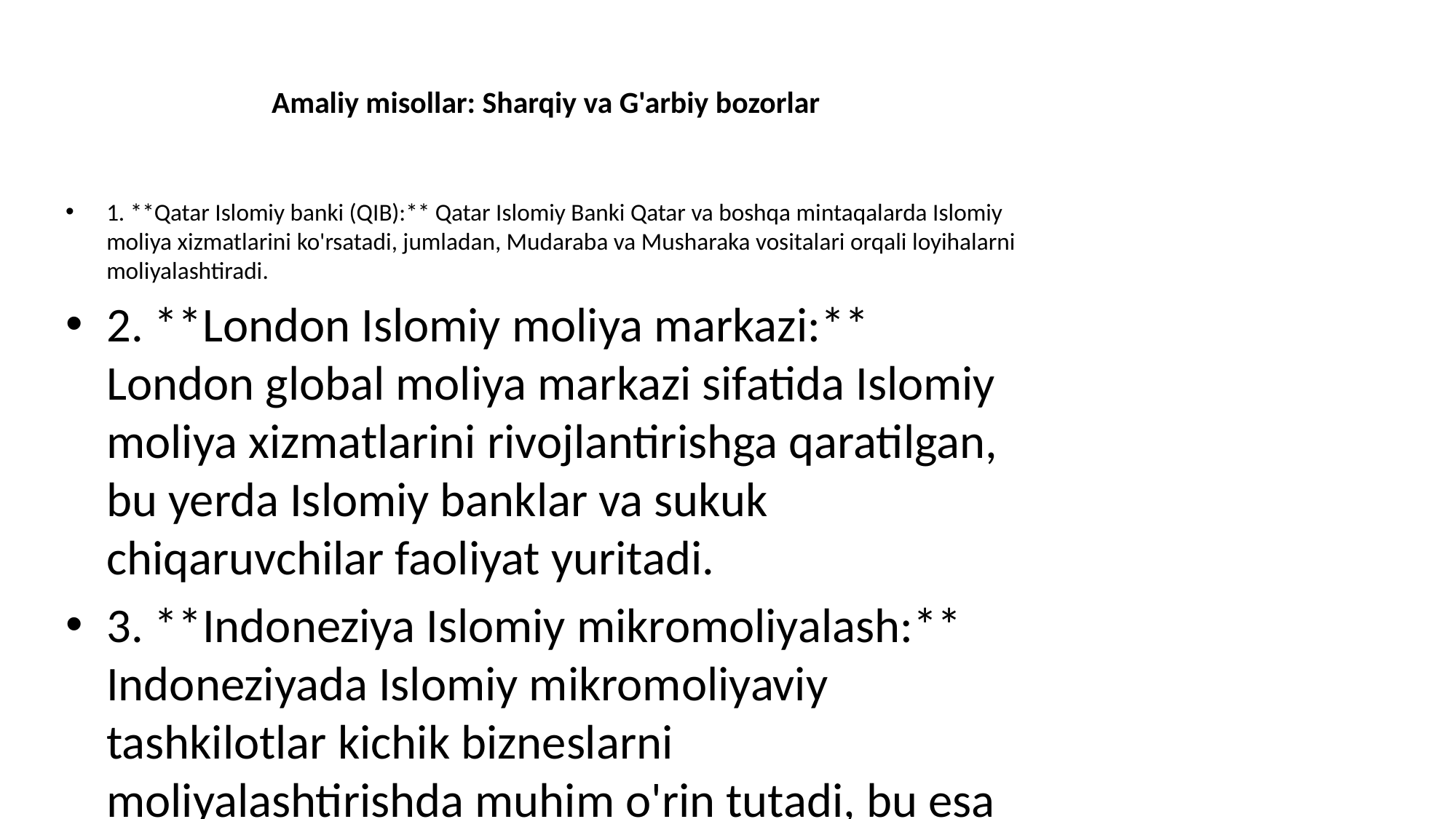

# Amaliy misollar: Sharqiy va G'arbiy bozorlar
1. **Qatar Islomiy banki (QIB):** Qatar Islomiy Banki Qatar va boshqa mintaqalarda Islomiy moliya xizmatlarini ko'rsatadi, jumladan, Mudaraba va Musharaka vositalari orqali loyihalarni moliyalashtiradi.
2. **London Islomiy moliya markazi:** London global moliya markazi sifatida Islomiy moliya xizmatlarini rivojlantirishga qaratilgan, bu yerda Islomiy banklar va sukuk chiqaruvchilar faoliyat yuritadi.
3. **Indoneziya Islomiy mikromoliyalash:** Indoneziyada Islomiy mikromoliyaviy tashkilotlar kichik bizneslarni moliyalashtirishda muhim o'rin tutadi, bu esa mahalliy iqtisodiyotni rivojlantirishga xizmat qiladi.